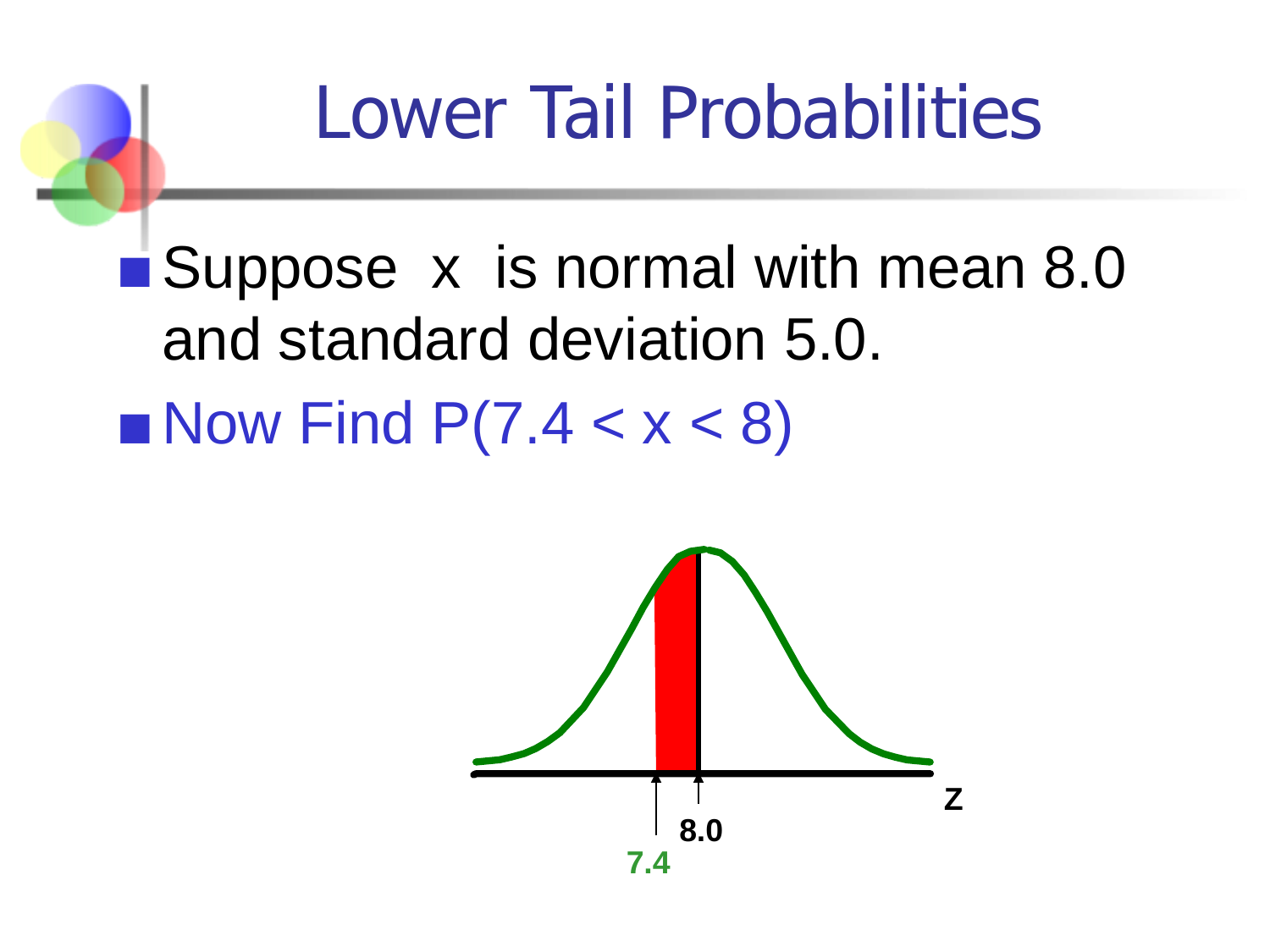

# Lower Tail Probabilities
Suppose  x  is normal with mean 8.0 and standard deviation 5.0.
Now Find P(7.4 < x < 8)

Z

8.0
7.4